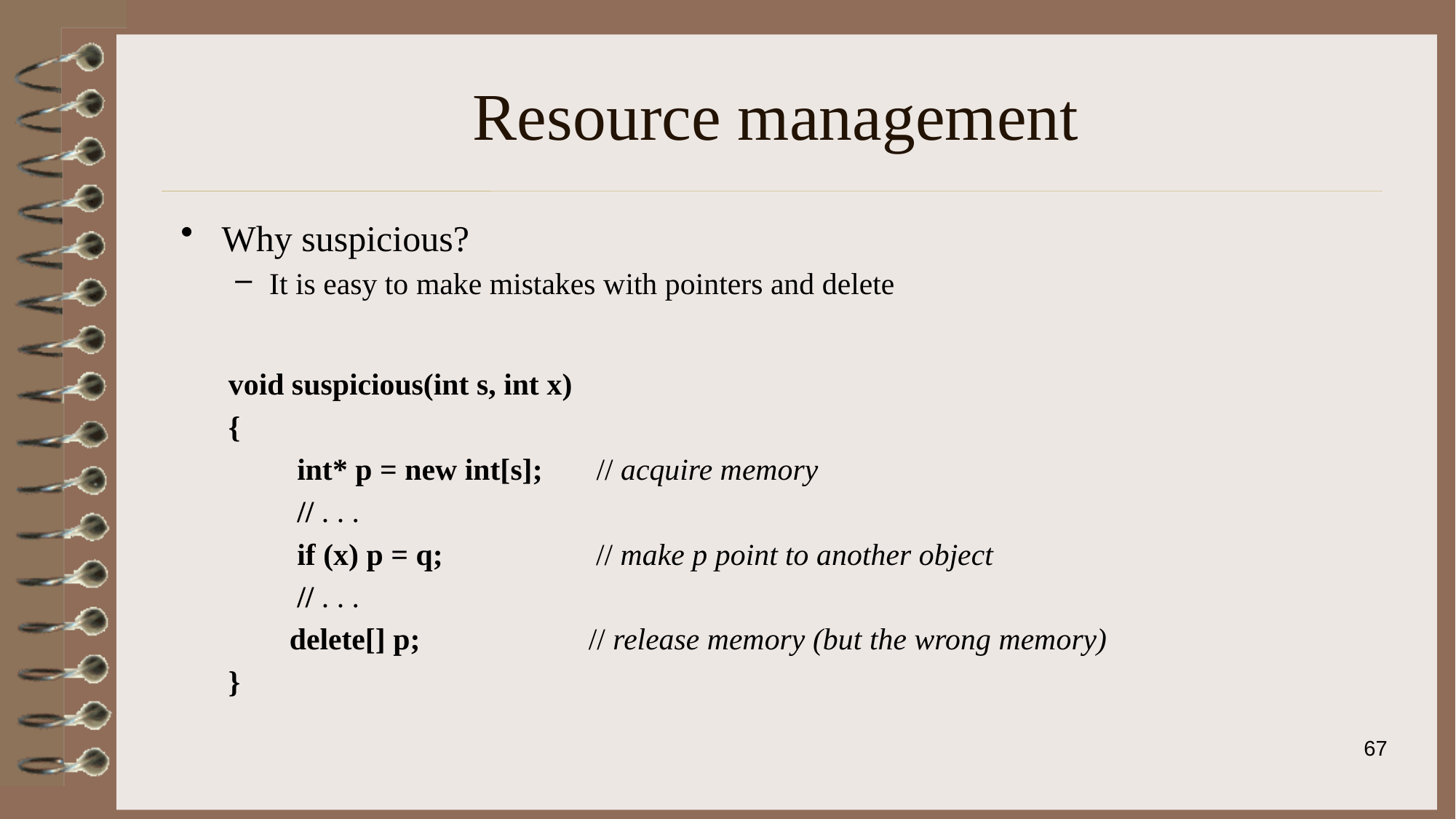

# Resource management
Why suspicious?
It is easy to make mistakes with pointers and delete

void suspicious(int s, int x)
{
         int* p = new int[s];       // acquire memory
         // . . .
         if (x) p = q;                    // make p point to another object
         // . . .
        delete[] p;                      // release memory (but the wrong memory)
}

67